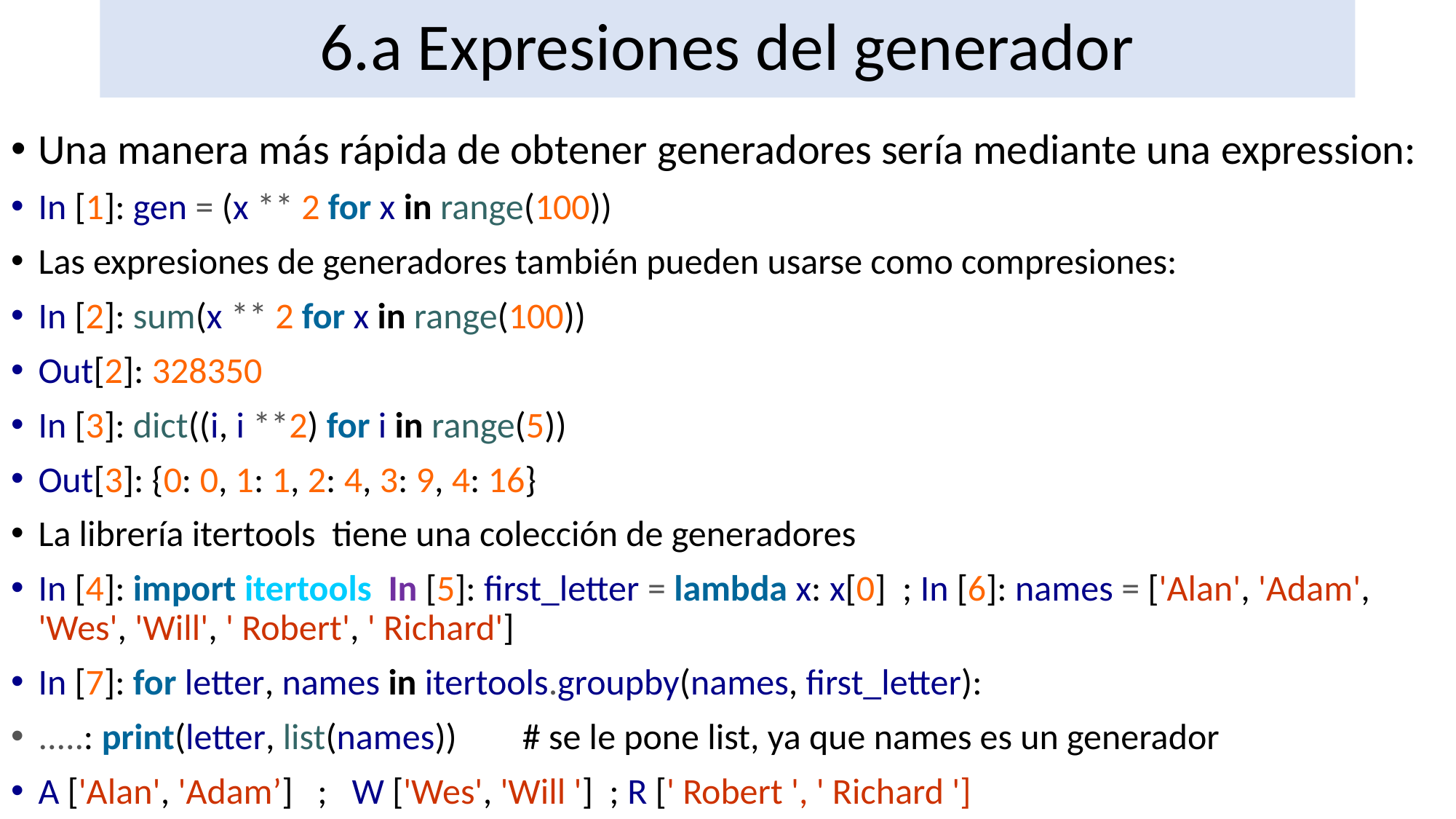

# 6.a Expresiones del generador
Una manera más rápida de obtener generadores sería mediante una expression:
In [1]: gen = (x ** 2 for x in range(100))
Las expresiones de generadores también pueden usarse como compresiones:
In [2]: sum(x ** 2 for x in range(100))
Out[2]: 328350
In [3]: dict((i, i **2) for i in range(5))
Out[3]: {0: 0, 1: 1, 2: 4, 3: 9, 4: 16}
La librería itertools  tiene una colección de generadores
In [4]: import itertools  In [5]: first_letter = lambda x: x[0]  ; In [6]: names = ['Alan', 'Adam', 'Wes', 'Will', ' Robert', ' Richard']
In [7]: for letter, names in itertools.groupby(names, first_letter):
.....: print(letter, list(names))        # se le pone list, ya que names es un generador
A ['Alan', 'Adam’]   ;   W ['Wes', 'Will ']  ; R [' Robert ', ' Richard ']